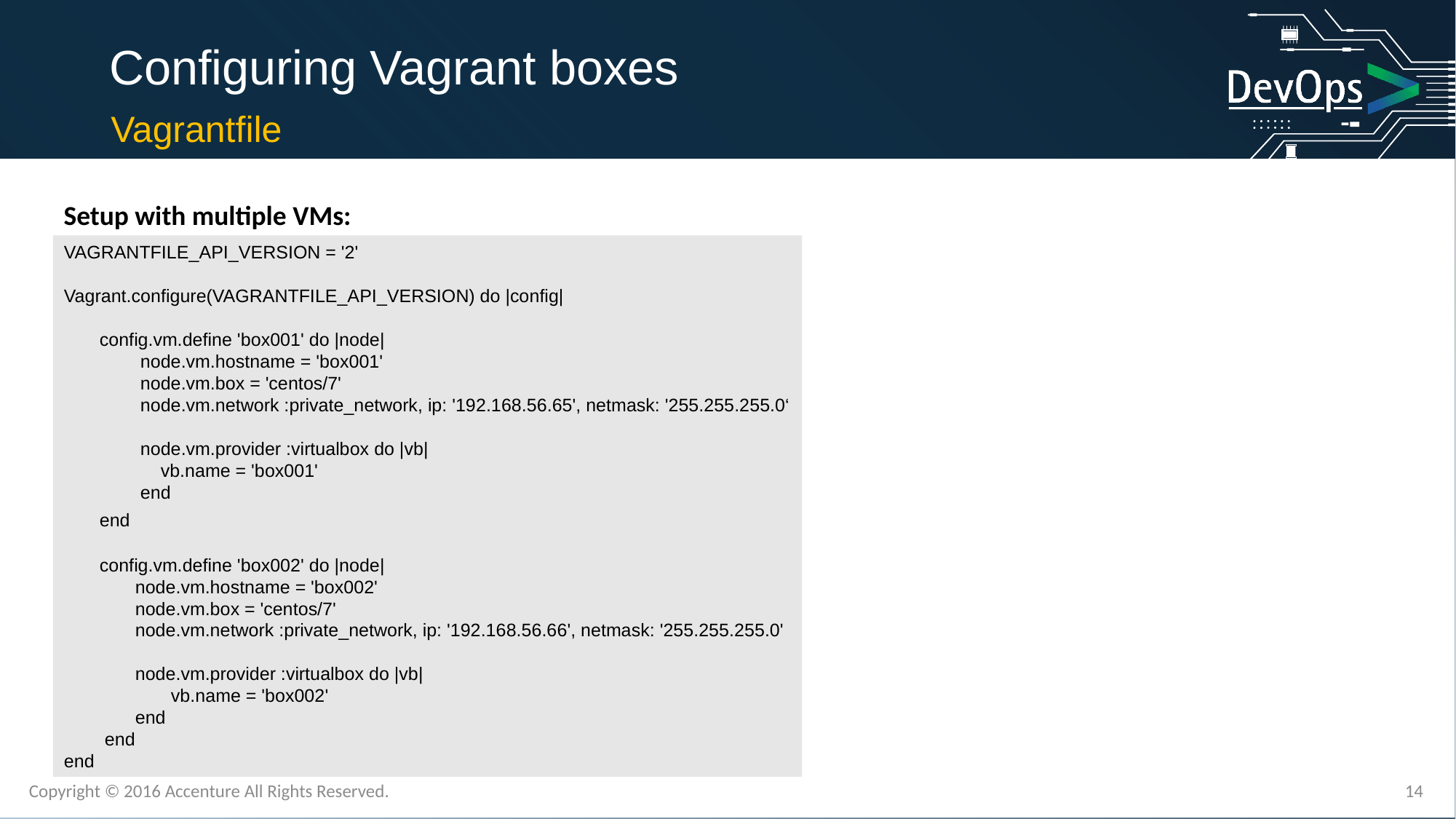

Configuring Vagrant boxes
Vagrantfile
Setup with multiple VMs:

VAGRANTFILE_API_VERSION = '2'

Vagrant.configure(VAGRANTFILE_API_VERSION) do |config|

       config.vm.define 'box001' do |node|
               node.vm.hostname = 'box001'
               node.vm.box = 'centos/7'
               node.vm.network :private_network, ip: '192.168.56.65', netmask: '255.255.255.0‘

               node.vm.provider :virtualbox do |vb|
                   vb.name = 'box001'
               end
       end

       config.vm.define 'box002' do |node|
              node.vm.hostname = 'box002'
              node.vm.box = 'centos/7'
              node.vm.network :private_network, ip: '192.168.56.66', netmask: '255.255.255.0'

              node.vm.provider :virtualbox do |vb|
                     vb.name = 'box002'
              end
        end
end